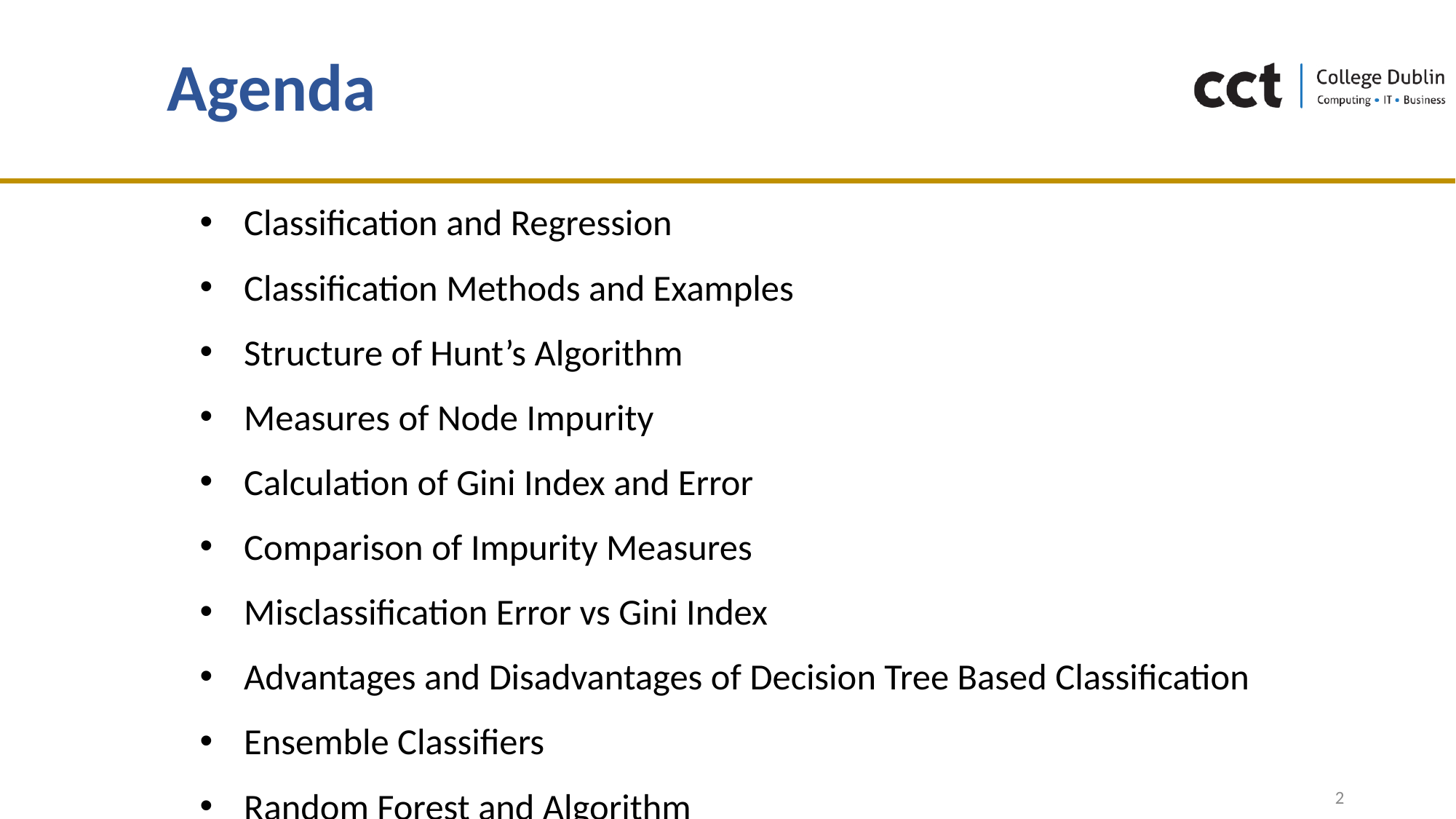

# Agenda
Classification and Regression
Classification Methods and Examples
Structure of Hunt’s Algorithm
Measures of Node Impurity
Calculation of Gini Index and Error
Comparison of Impurity Measures
Misclassification Error vs Gini Index
Advantages and Disadvantages of Decision Tree Based Classification
Ensemble Classifiers
Random Forest and Algorithm
2